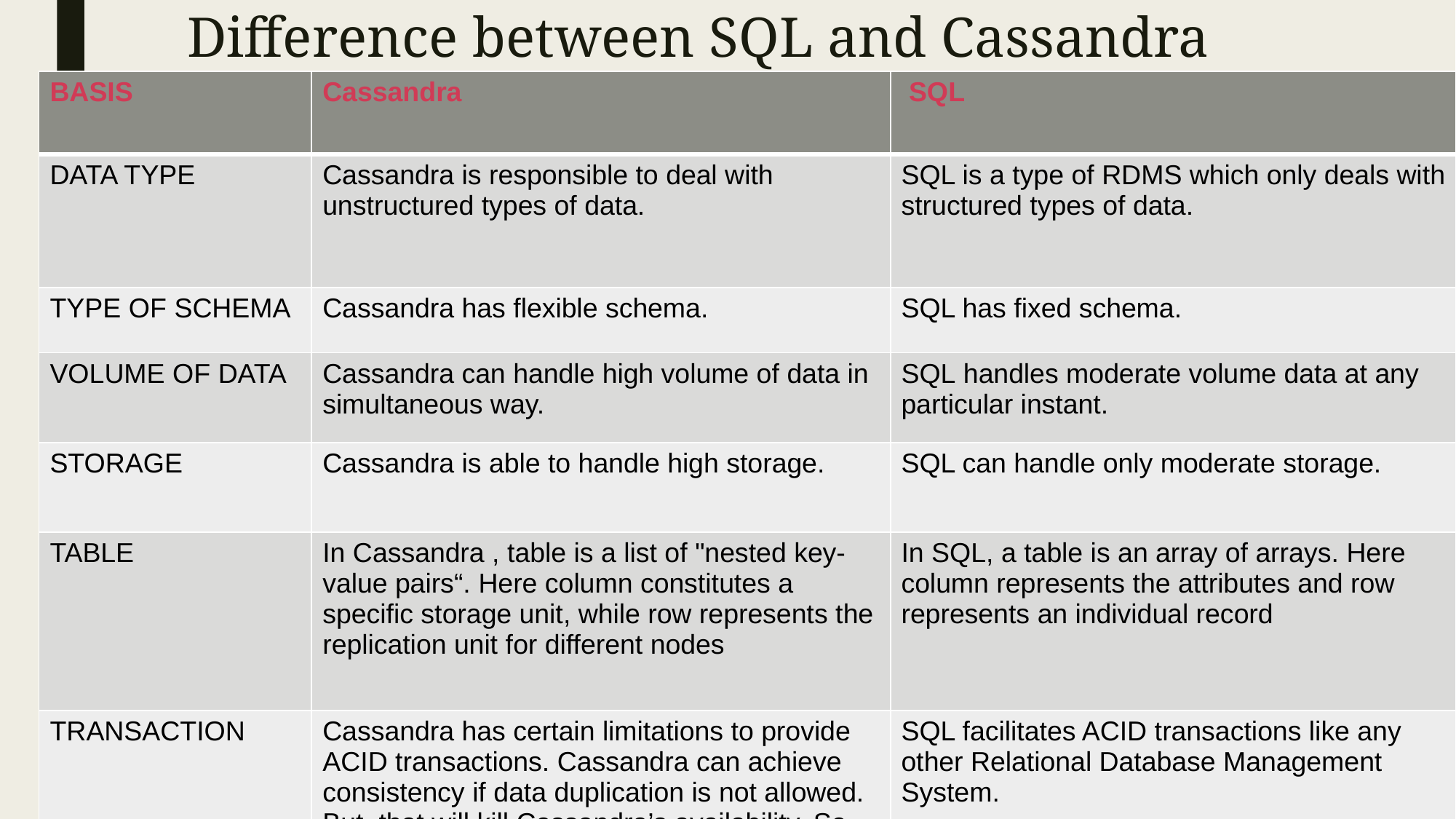

# Difference between SQL and Cassandra
| BASIS | Cassandra | SQL |
| --- | --- | --- |
| DATA TYPE | Cassandra is responsible to deal with unstructured types of data. | SQL is a type of RDMS which only deals with structured types of data. |
| TYPE OF SCHEMA | Cassandra has flexible schema. | SQL has fixed schema. |
| VOLUME OF DATA | Cassandra can handle high volume of data in simultaneous way. | SQL handles moderate volume data at any particular instant. |
| STORAGE | Cassandra is able to handle high storage. | SQL can handle only moderate storage. |
| TABLE | In Cassandra , table is a list of "nested key-value pairs“. Here column constitutes a specific storage unit, while row represents the replication unit for different nodes | In SQL, a table is an array of arrays. Here column represents the attributes and row represents an individual record |
| TRANSACTION | Cassandra has certain limitations to provide ACID transactions. Cassandra can achieve consistency if data duplication is not allowed. But, that will kill Cassandra’s availability. So, the systems that require ACID transactions must avoid NoSQL databases. | SQL facilitates ACID transactions like any other Relational Database Management System. |